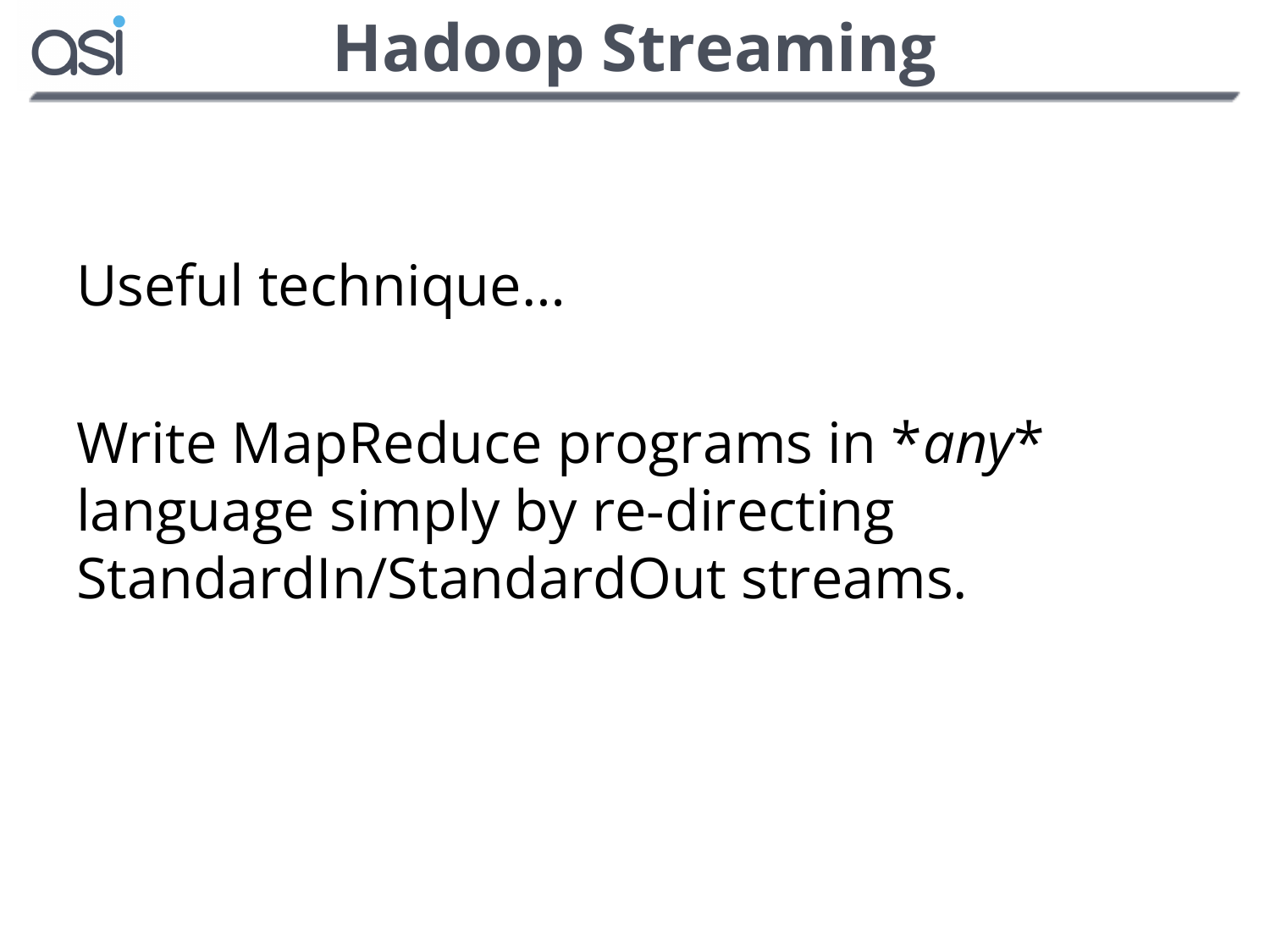

# Hadoop Streaming

Useful technique…

Write MapReduce programs in *any* language simply by re-directing StandardIn/StandardOut streams.